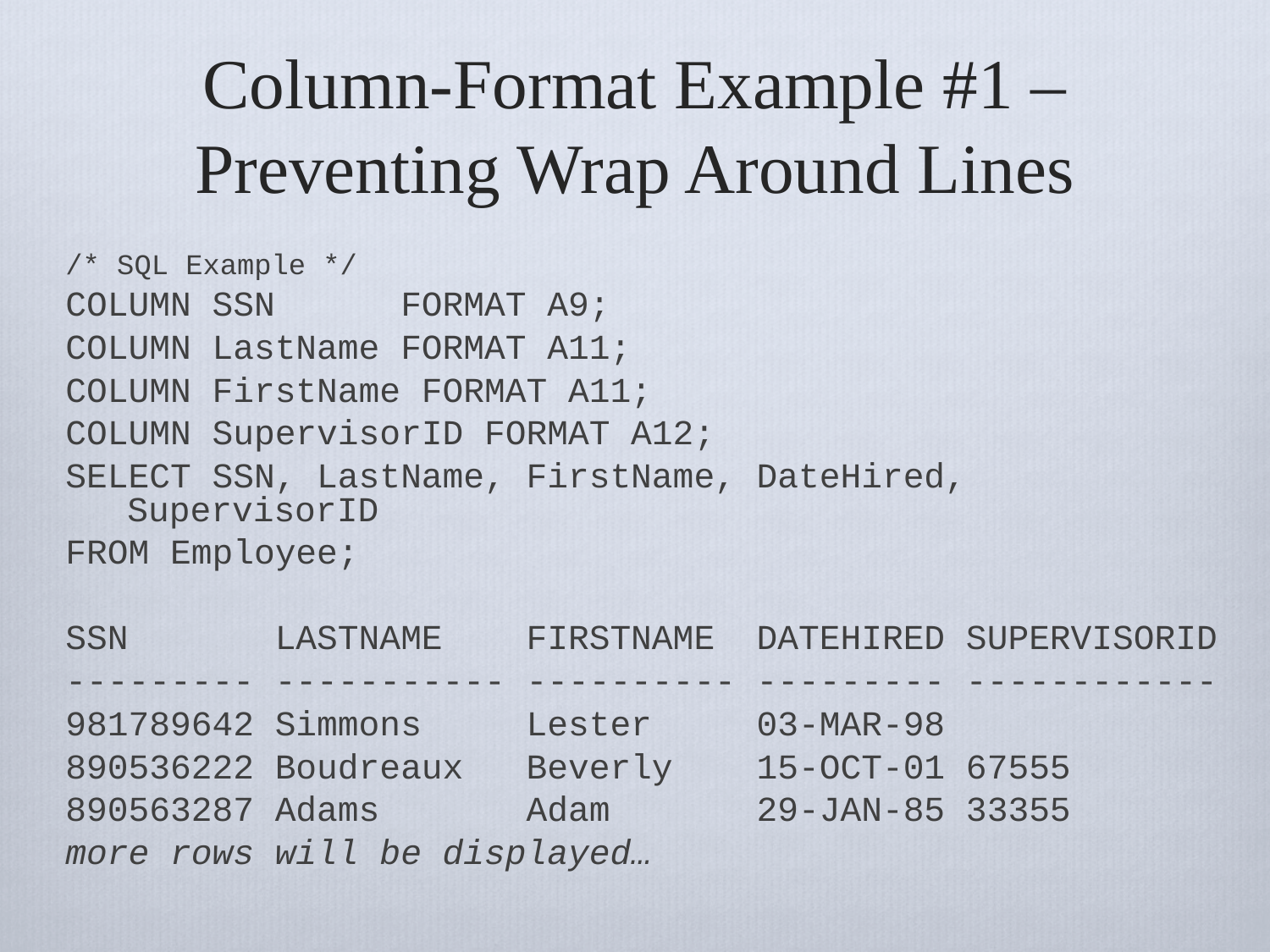

# Column-Format Example #1 – Preventing Wrap Around Lines
/* SQL Example */
COLUMN SSN      FORMAT A9;
COLUMN LastName FORMAT A11;
COLUMN FirstName FORMAT A11;
COLUMN SupervisorID FORMAT A12;
SELECT SSN, LastName, FirstName, DateHired, SupervisorID
FROM Employee;

SSN       LASTNAME    FIRSTNAME  DATEHIRED SUPERVISORID
--------- ----------- ---------- --------- ------------
981789642 Simmons     Lester     03-MAR-98
890536222 Boudreaux   Beverly    15-OCT-01 67555
890563287 Adams       Adam       29-JAN-85 33355
more rows will be displayed…